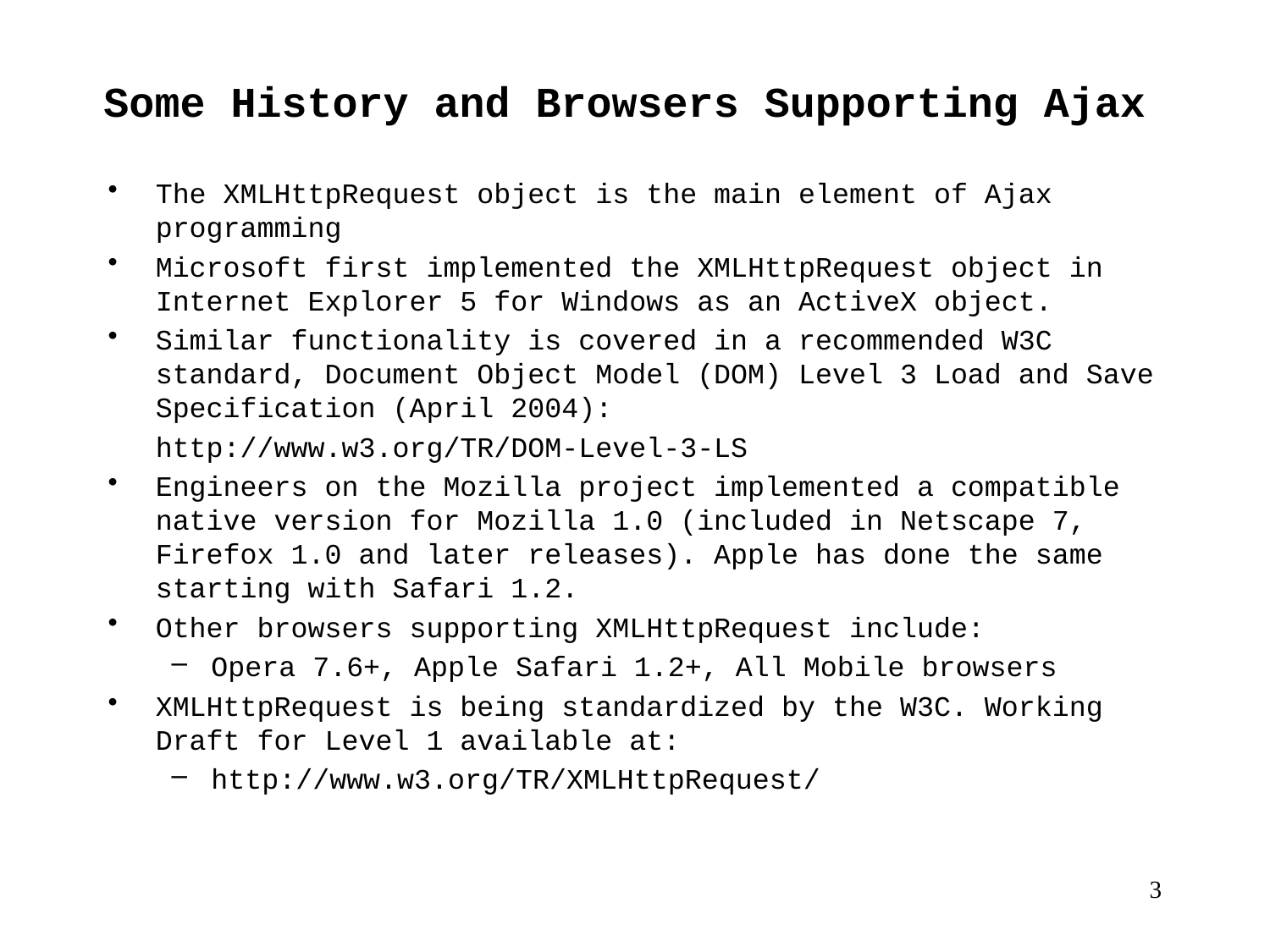

# Some History and Browsers Supporting Ajax
The XMLHttpRequest object is the main element of Ajax programming
Microsoft first implemented the XMLHttpRequest object in Internet Explorer 5 for Windows as an ActiveX object.
Similar functionality is covered in a recommended W3C standard, Document Object Model (DOM) Level 3 Load and Save Specification (April 2004):
	http://www.w3.org/TR/DOM-Level-3-LS
Engineers on the Mozilla project implemented a compatible native version for Mozilla 1.0 (included in Netscape 7, Firefox 1.0 and later releases). Apple has done the same starting with Safari 1.2.
Other browsers supporting XMLHttpRequest include:
Opera 7.6+, Apple Safari 1.2+, All Mobile browsers
XMLHttpRequest is being standardized by the W3C. Working Draft for Level 1 available at:
http://www.w3.org/TR/XMLHttpRequest/
             3